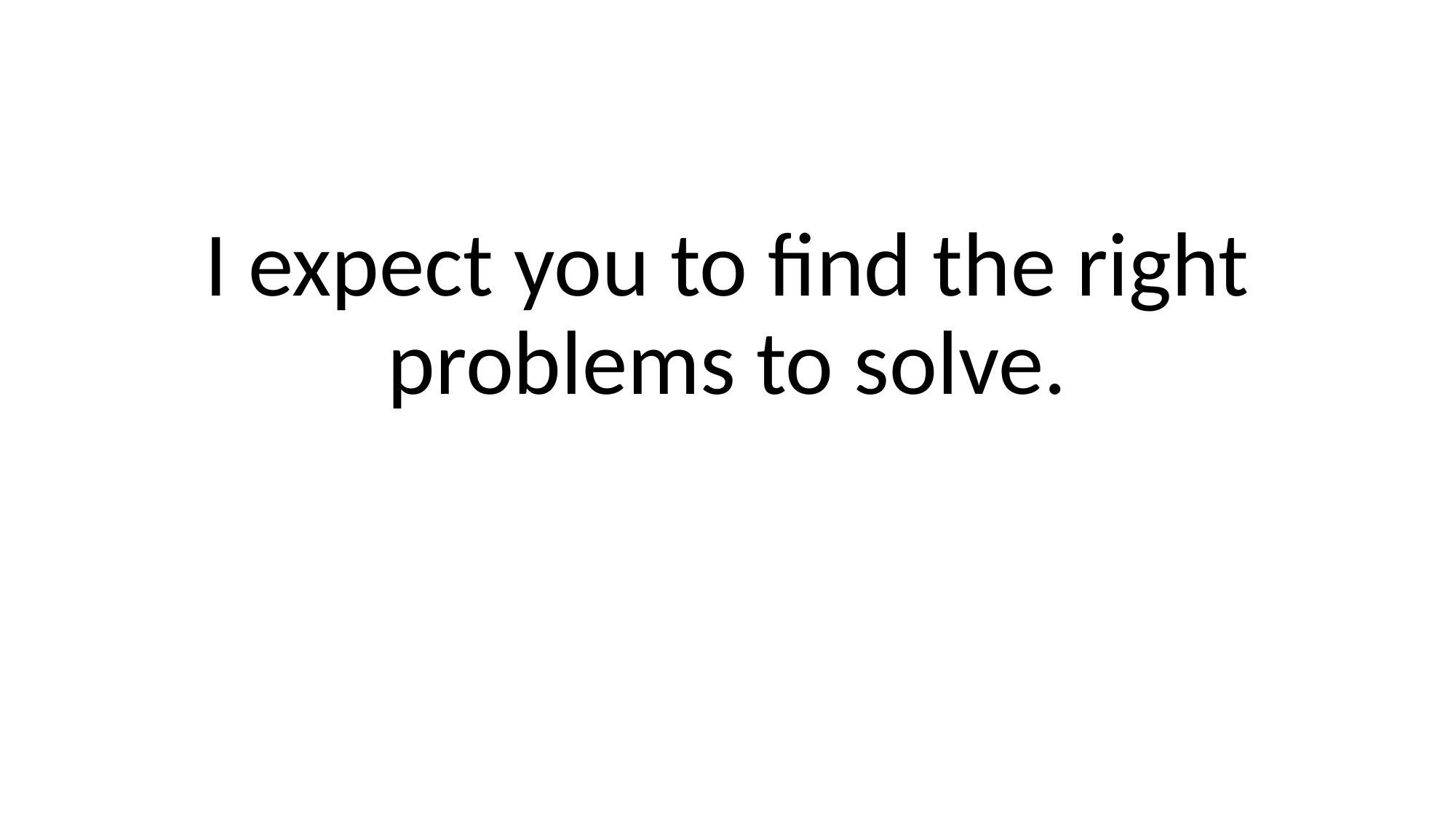

# I expect you to find the right problems to solve.